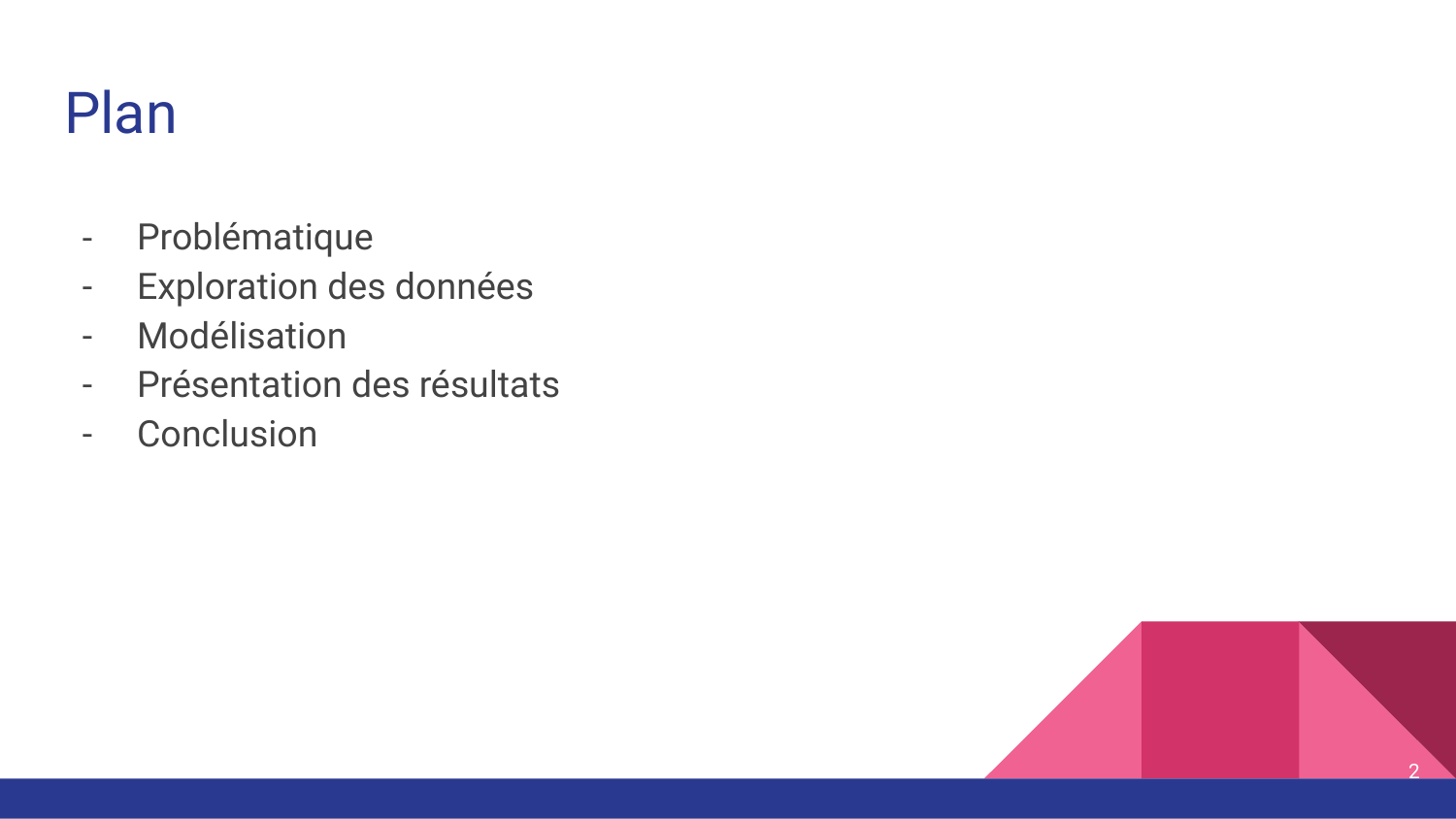

# Plan
Problématique
Exploration des données
Modélisation
Présentation des résultats
Conclusion
2